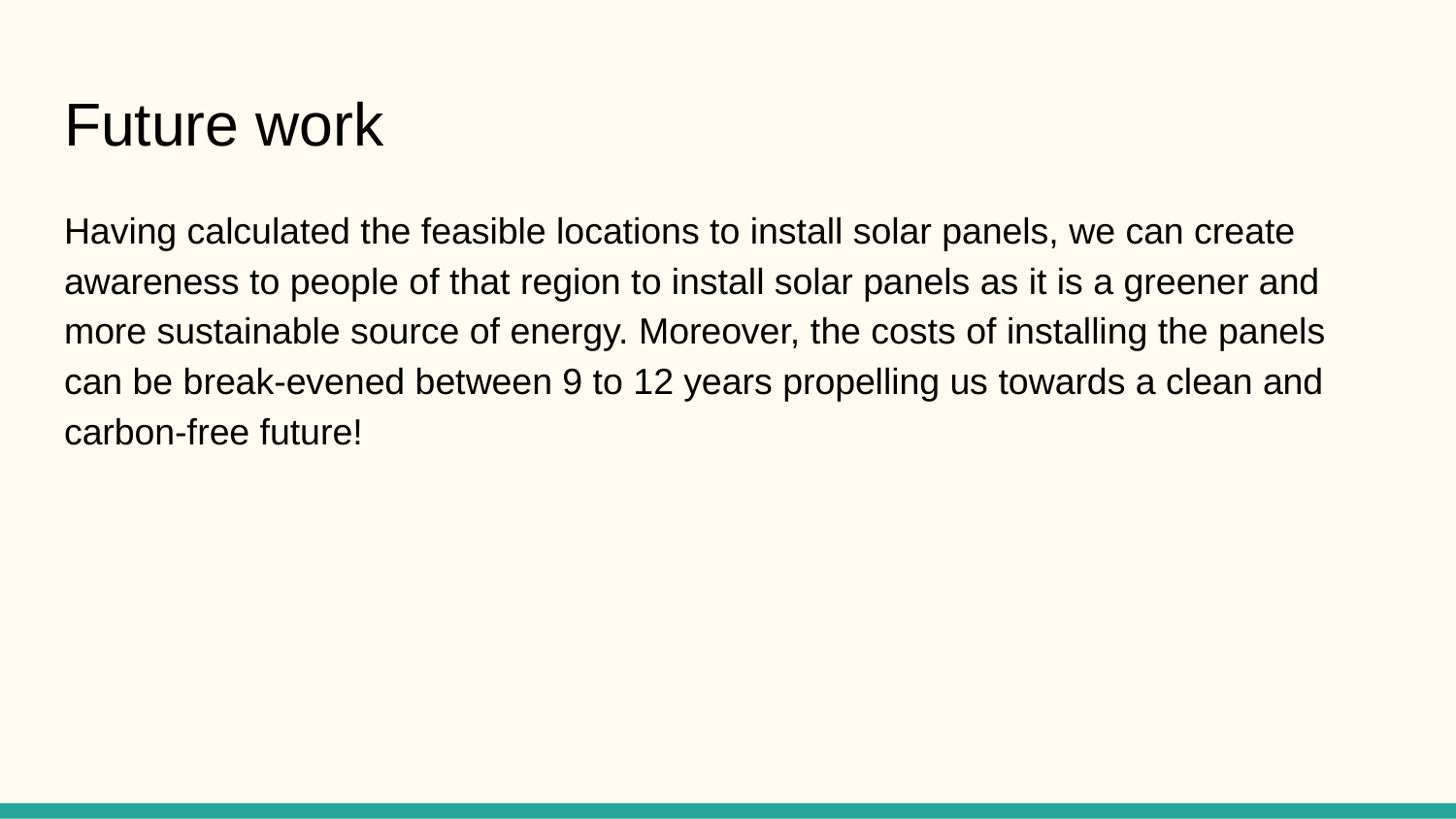

# Future work
Having calculated the feasible locations to install solar panels, we can create awareness to people of that region to install solar panels as it is a greener and more sustainable source of energy. Moreover, the costs of installing the panels can be break-evened between 9 to 12 years propelling us towards a clean and carbon-free future!